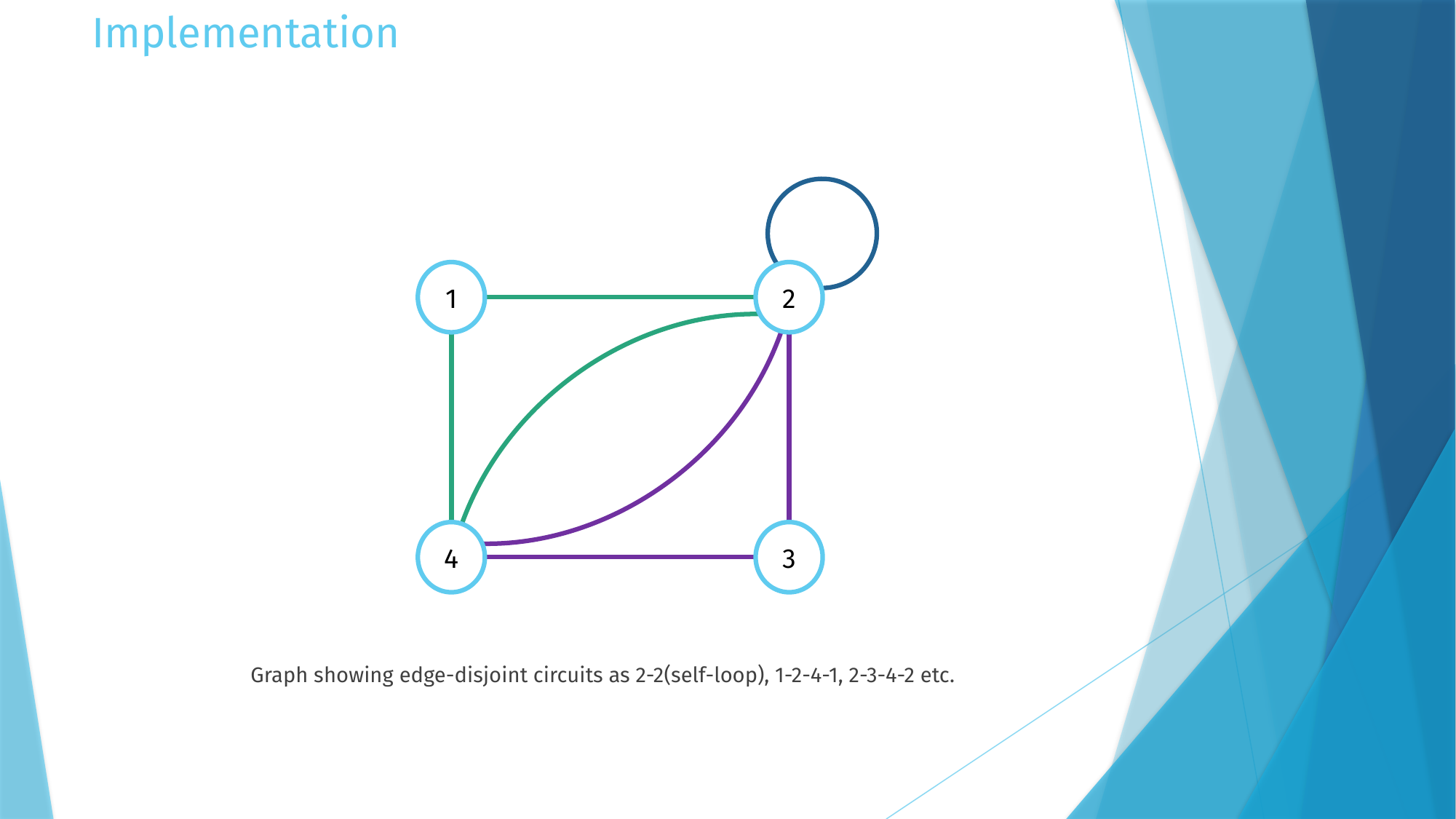

# Implementation

1
2

4
3
Graph showing edge-disjoint circuits as 2-2(self-loop), 1-2-4-1, 2-3-4-2 etc.